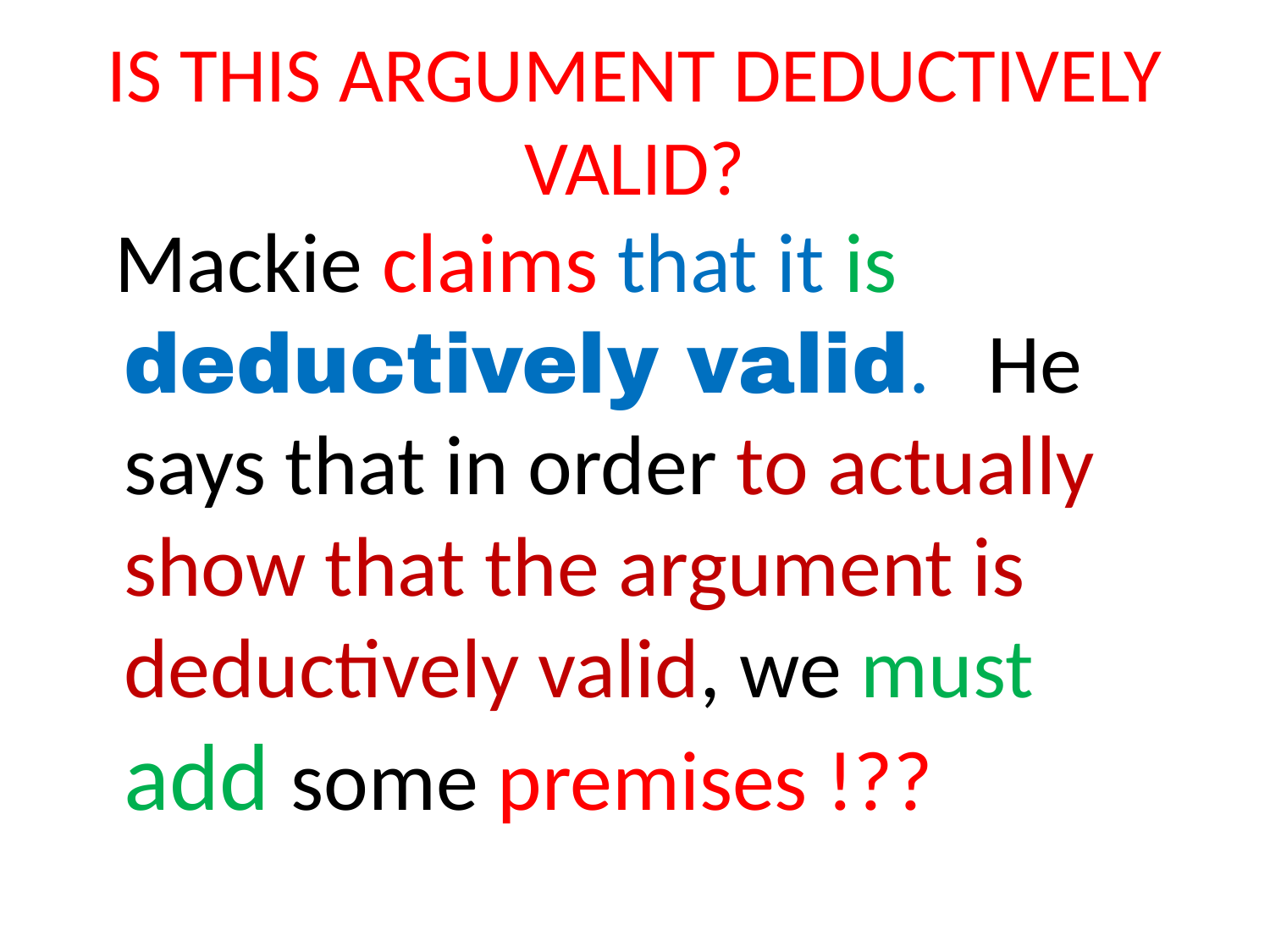

# IS THIS ARGUMENT DEDUCTIVELY VALID?
  Mackie claims that it is deductively valid.   He says that in order to actually show that the argument is deductively valid, we must add some premises !??